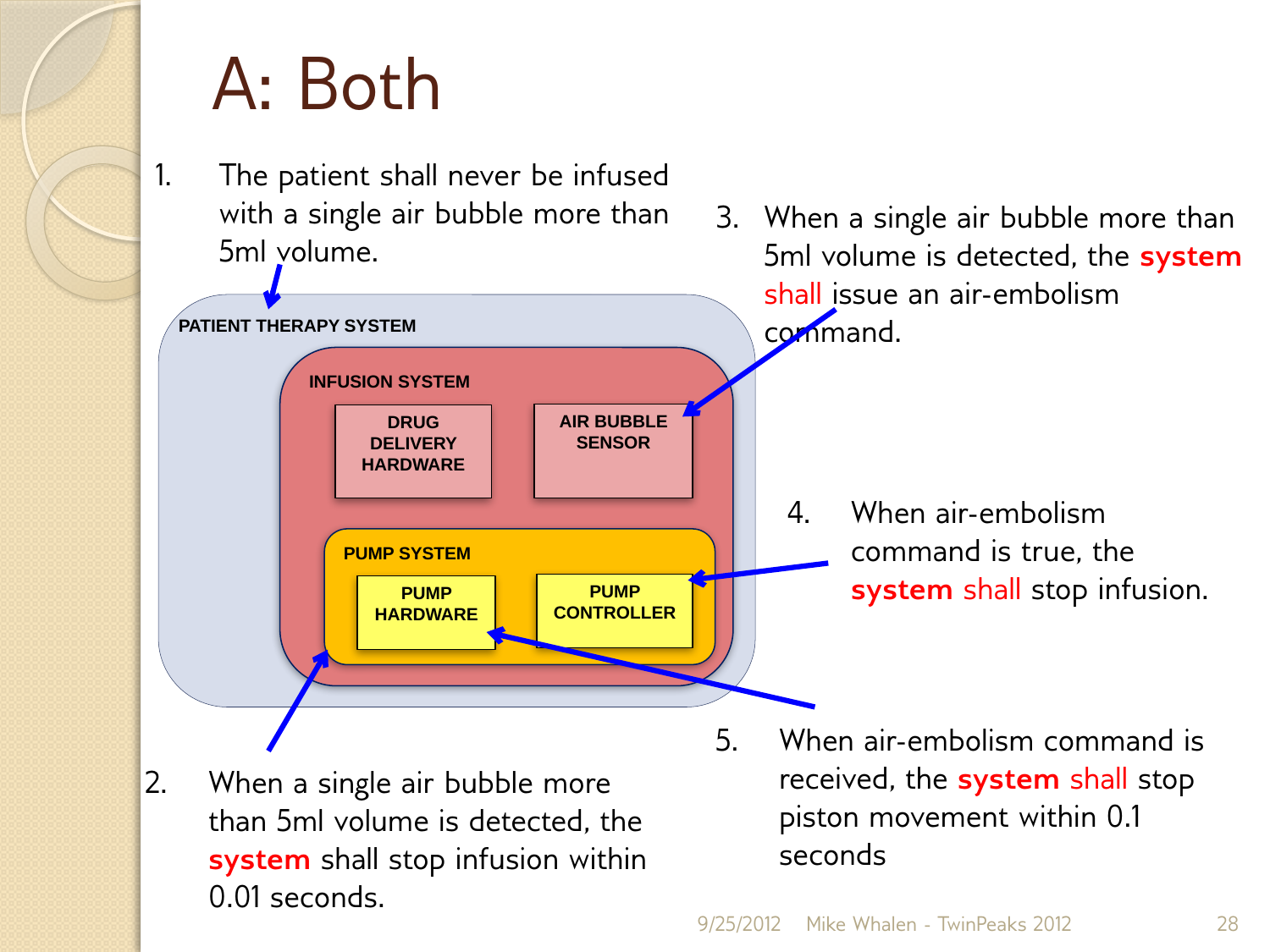

# A: Both
The patient shall never be infused with a single air bubble more than 5ml volume.
When a single air bubble more than 5ml volume is detected, the system shall issue an air-embolism command.
PATIENT THERAPY SYSTEM
INFUSION SYSTEM
AIR BUBBLE SENSOR
DRUG DELIVERY HARDWARE
PUMP SYSTEM
PUMP CONTROLLER
PUMP HARDWARE

When air-embolism command is true, the system shall stop infusion.
When air-embolism command is received, the system shall stop piston movement within 0.1 seconds
When a single air bubble more than 5ml volume is detected, the system shall stop infusion within 0.01 seconds.
9/25/2012
Mike Whalen - TwinPeaks 2012
28